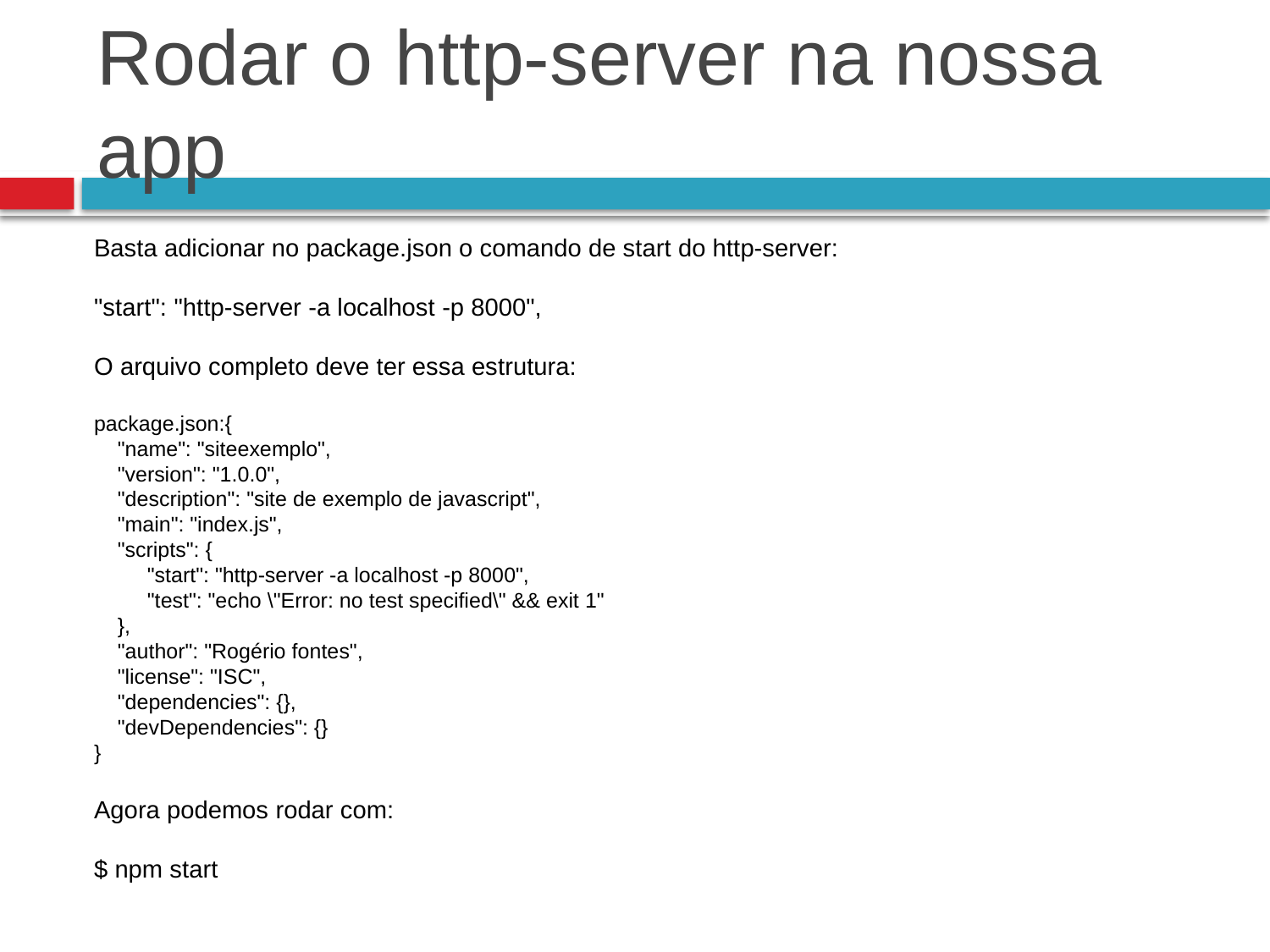

# Rodar o http-server na nossa app
Basta adicionar no package.json o comando de start do http-server:

"start": "http-server -a localhost -p 8000",

O arquivo completo deve ter essa estrutura:

package.json:{
    "name": "siteexemplo",
    "version": "1.0.0",
    "description": "site de exemplo de javascript",
    "main": "index.js",
    "scripts": {
         "start": "http-server -a localhost -p 8000",
         "test": "echo \"Error: no test specified\" && exit 1"
    },
    "author": "Rogério fontes",
    "license": "ISC",
    "dependencies": {},
    "devDependencies": {}
}

Agora podemos rodar com:

$ npm start